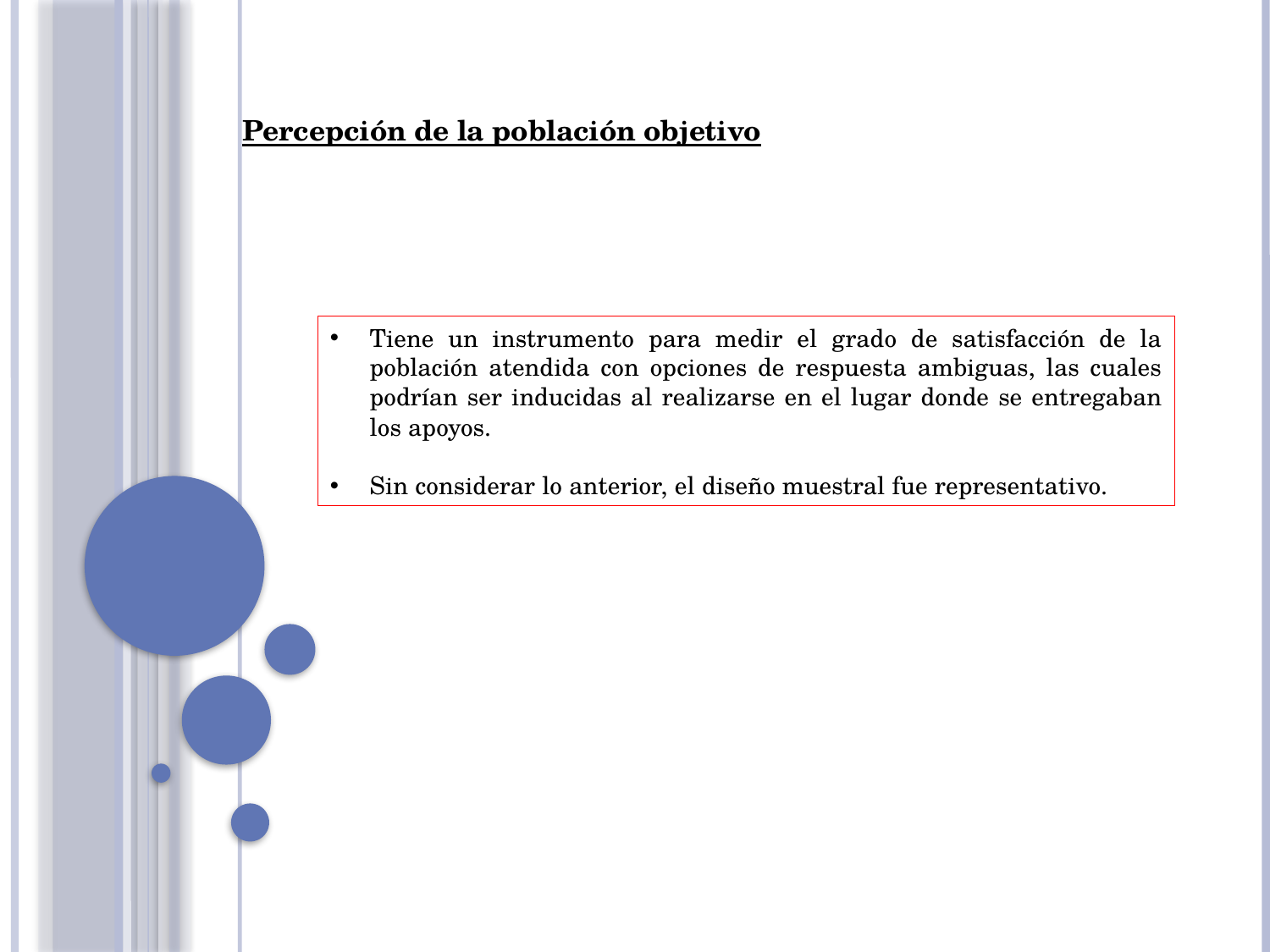

Percepción de la población objetivo
Tiene un instrumento para medir el grado de satisfacción de la población atendida con opciones de respuesta ambiguas, las cuales podrían ser inducidas al realizarse en el lugar donde se entregaban los apoyos.

Sin considerar lo anterior, el diseño muestral fue representativo.